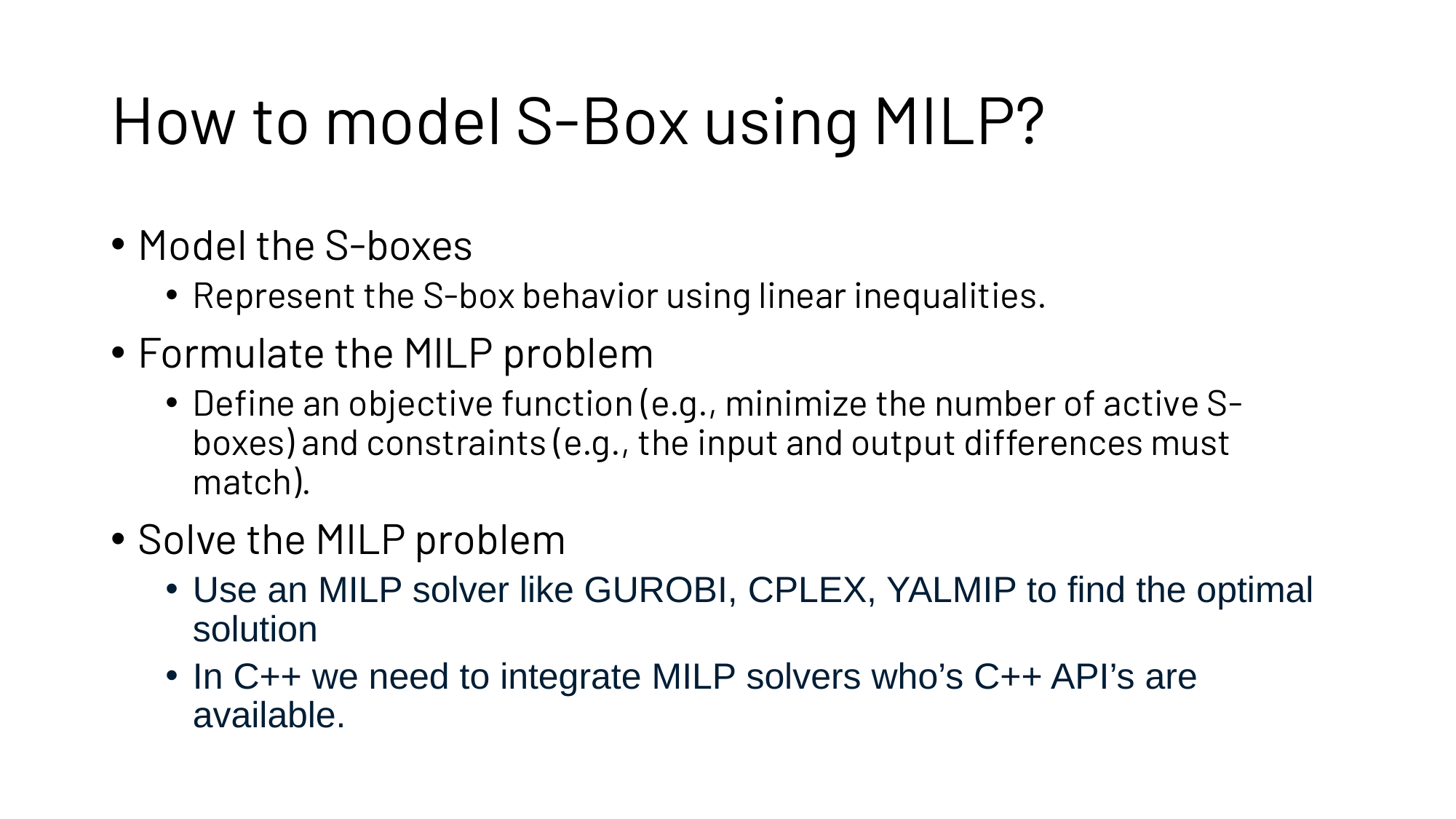

# How to model S-Box using MILP?
Model the S-boxes
Represent the S-box behavior using linear inequalities.
Formulate the MILP problem
Define an objective function (e.g., minimize the number of active S-boxes) and constraints (e.g., the input and output differences must match).
Solve the MILP problem
Use an MILP solver like GUROBI, CPLEX, YALMIP to find the optimal solution
In C++ we need to integrate MILP solvers who’s C++ API’s are available.